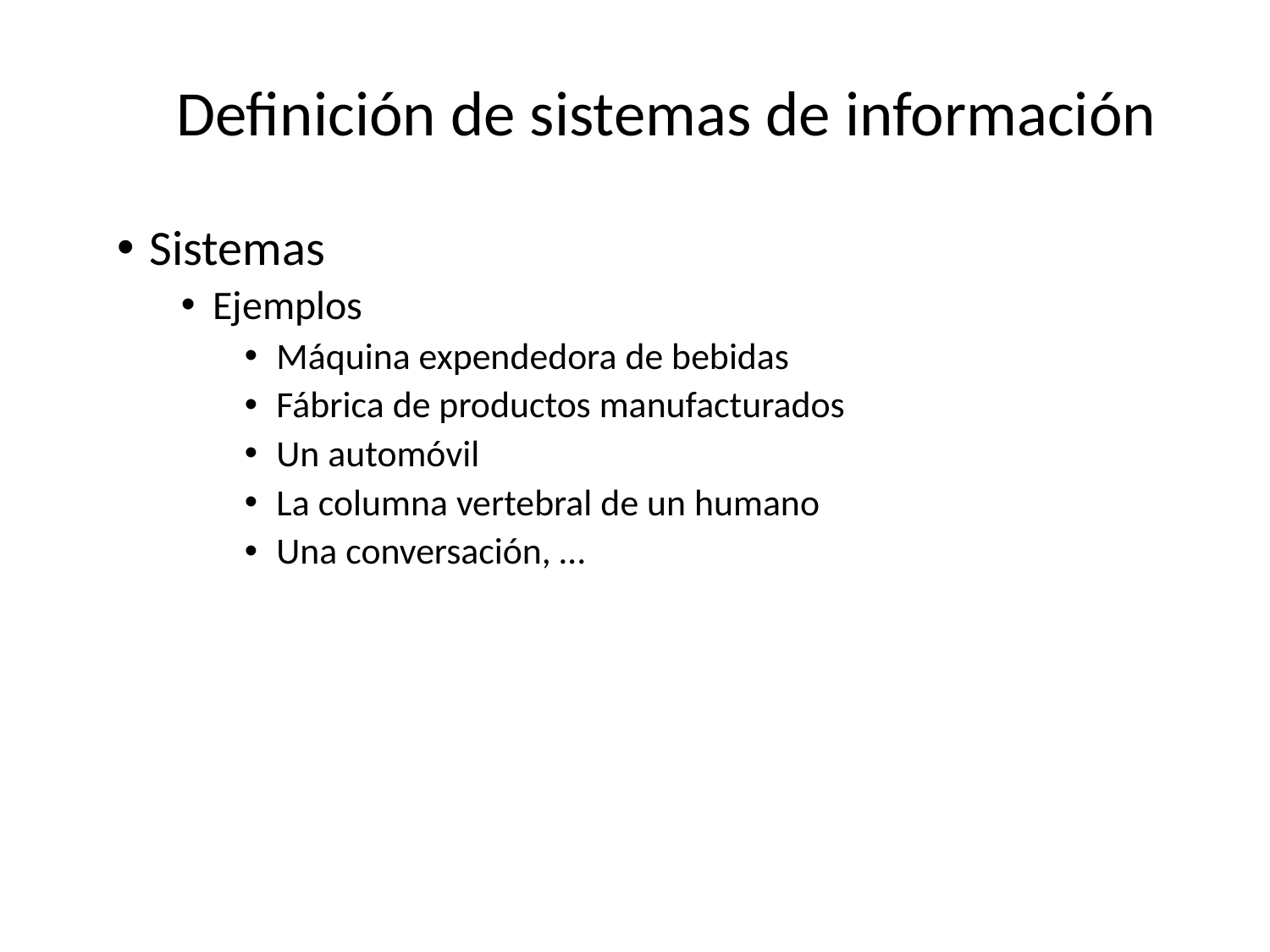

# Definición de sistemas de información
Sistemas
Ejemplos
Máquina expendedora de bebidas
Fábrica de productos manufacturados
Un automóvil
La columna vertebral de un humano
Una conversación, …